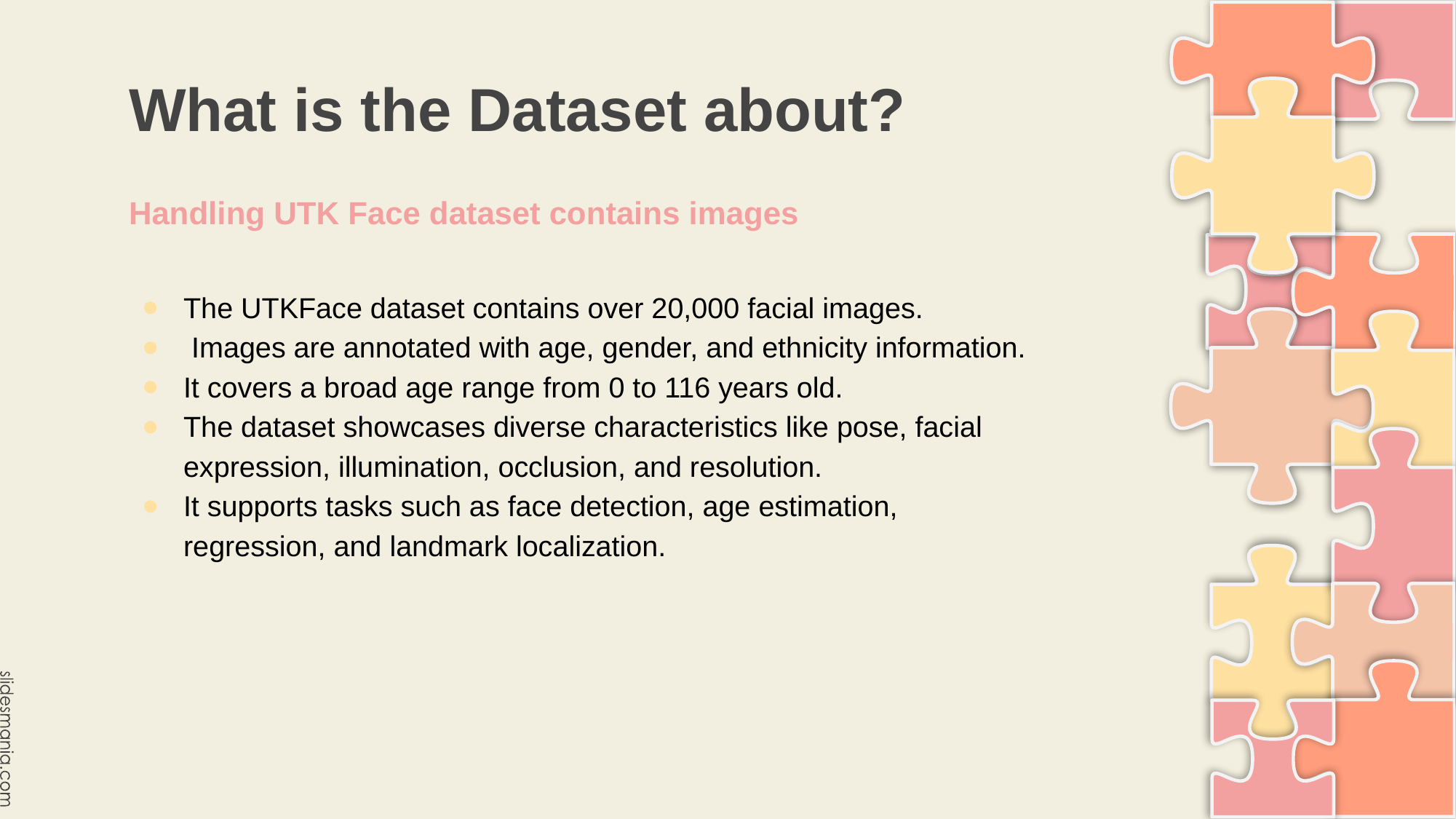

# What is the Dataset about?
Handling UTK Face dataset contains images
The UTKFace dataset contains over 20,000 facial images.
 Images are annotated with age, gender, and ethnicity information.
It covers a broad age range from 0 to 116 years old.
The dataset showcases diverse characteristics like pose, facial expression, illumination, occlusion, and resolution.
It supports tasks such as face detection, age estimation, regression, and landmark localization.